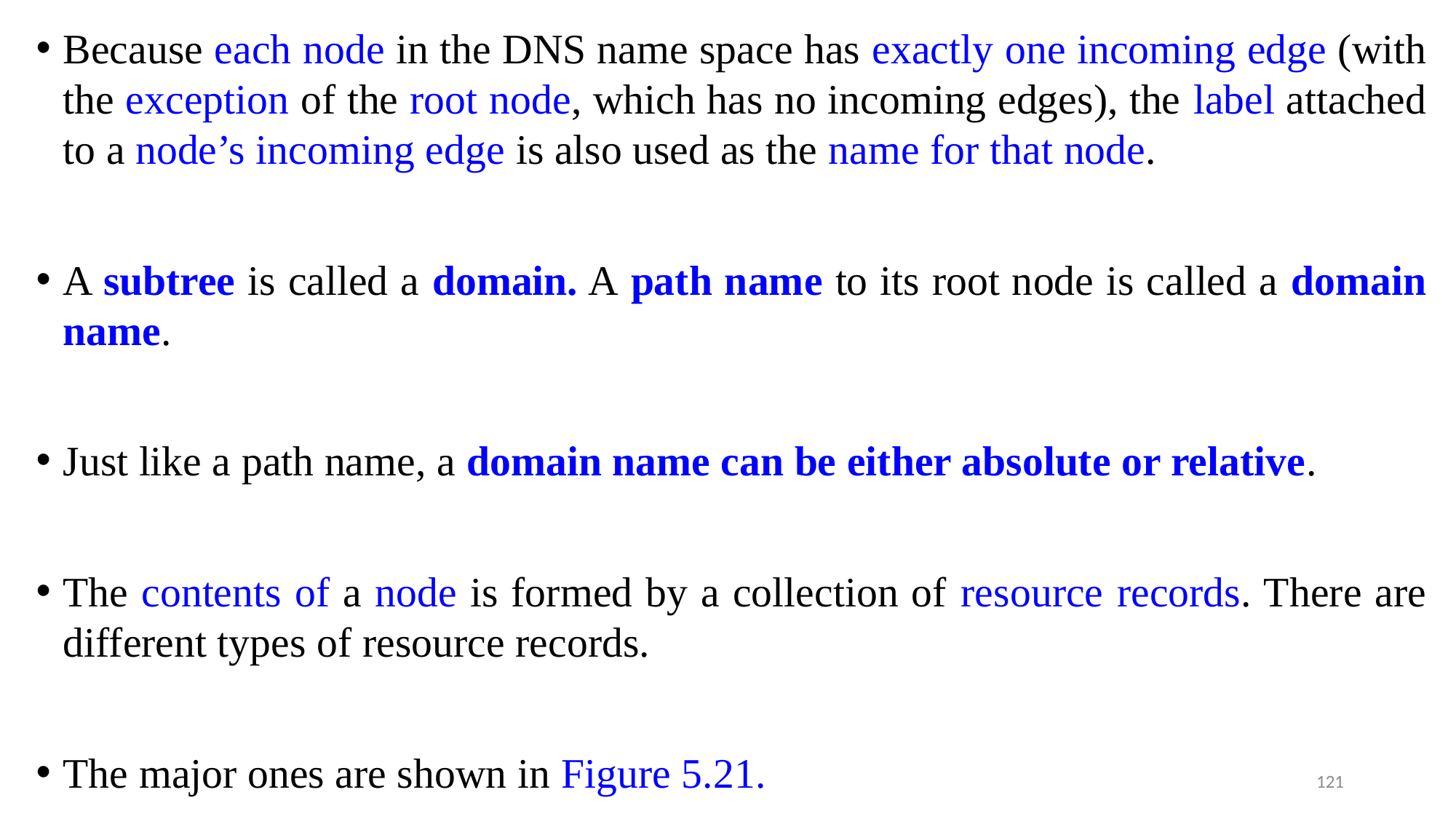

Because each node in the DNS name space has exactly one incoming edge (with the exception of the root node, which has no incoming edges), the label attached to a node’s incoming edge is also used as the name for that node.

A subtree is called a domain. A path name to its root node is called a domain name.

Just like a path name, a domain name can be either absolute or relative.

The contents of a node is formed by a collection of resource records. There are different types of resource records.

The major ones are shown in Figure 5.21.
121